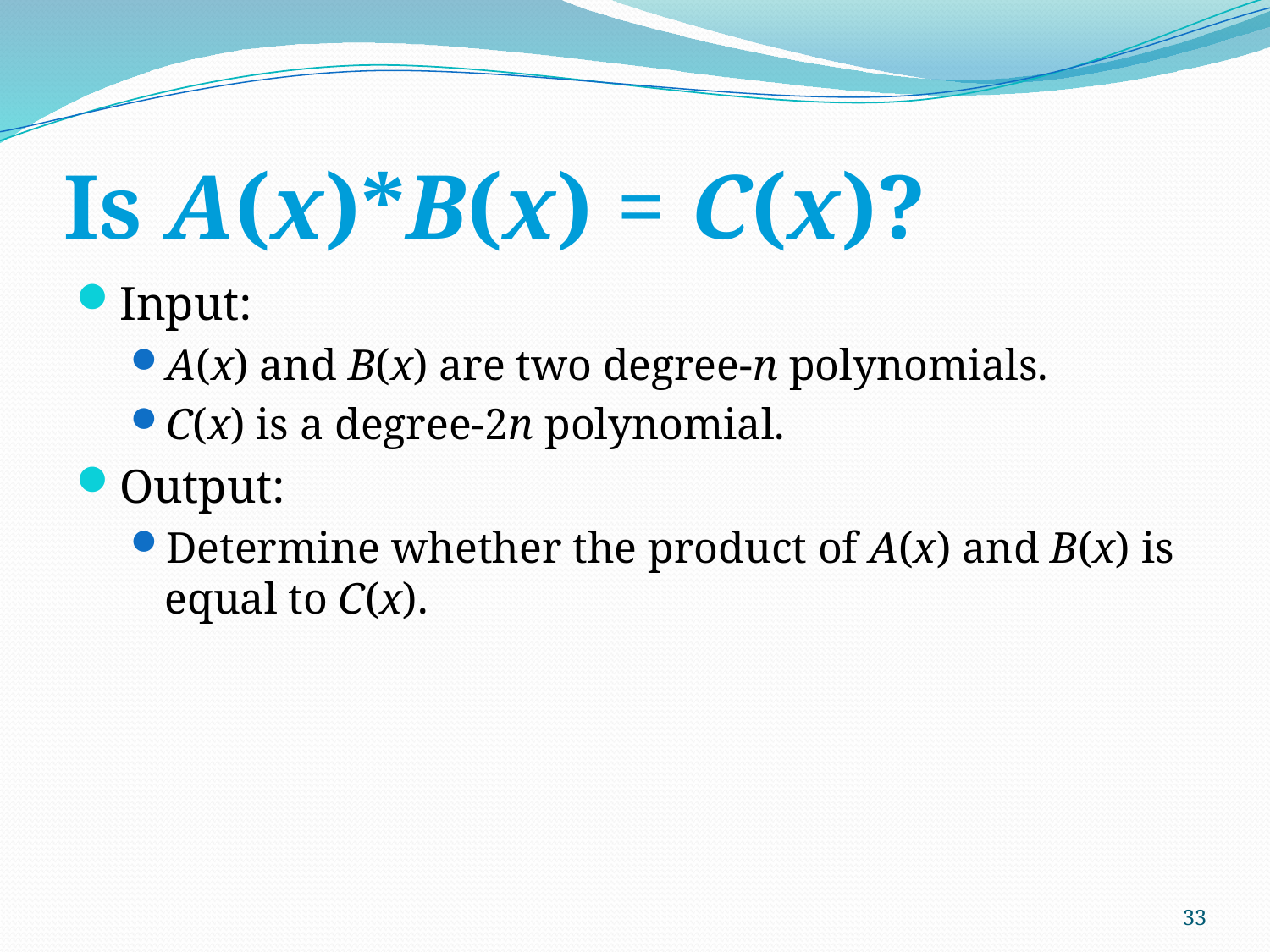

# Is A(x)*B(x) = C(x)?
Input:
A(x) and B(x) are two degree-n polynomials.
C(x) is a degree-2n polynomial.
Output:
Determine whether the product of A(x) and B(x) is equal to C(x).
33